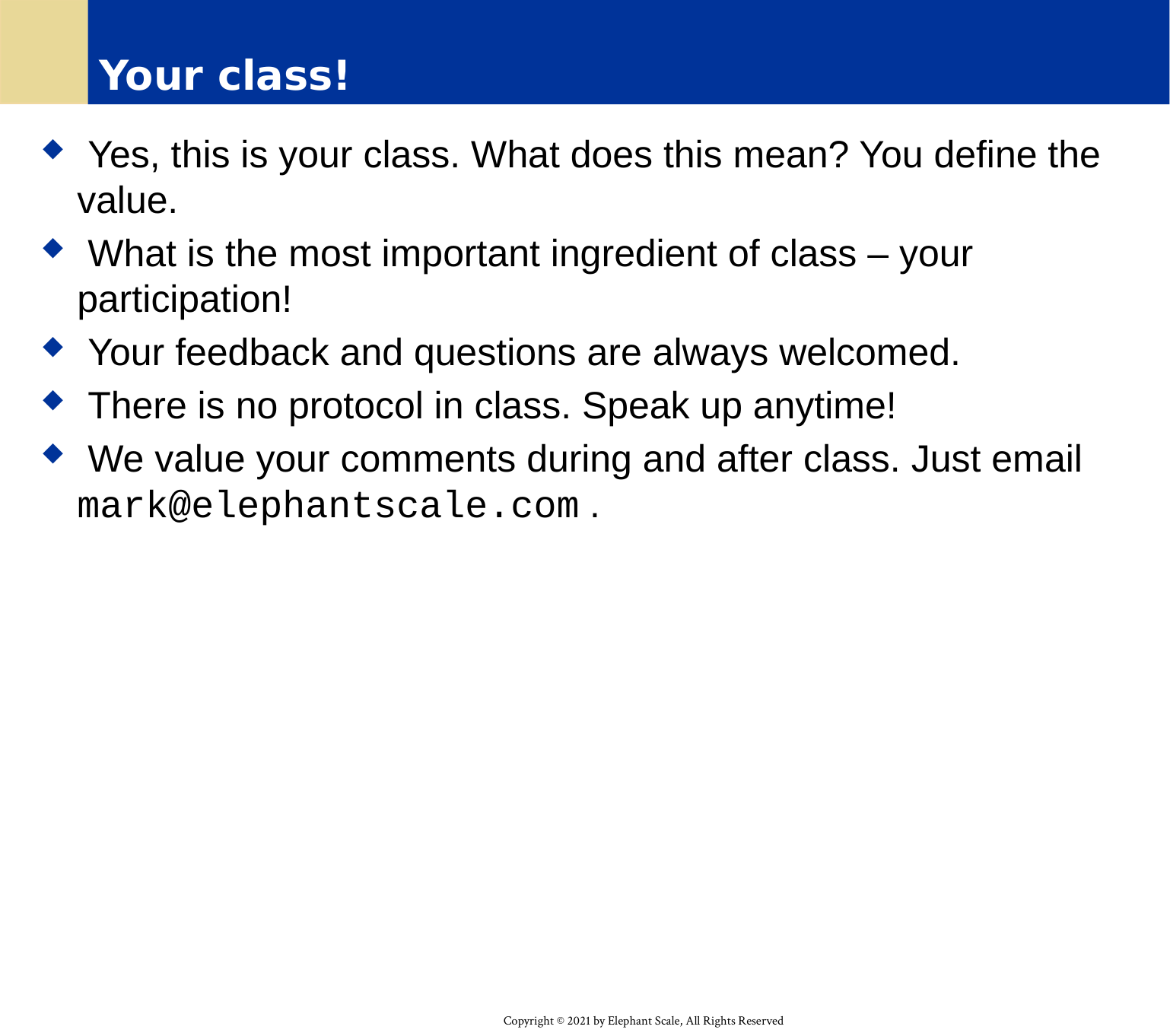

# Your class!
 Yes, this is your class. What does this mean? You define the value.
 What is the most important ingredient of class – your participation!
 Your feedback and questions are always welcomed.
 There is no protocol in class. Speak up anytime!
 We value your comments during and after class. Just email mark@elephantscale.com .
Copyright © 2021 by Elephant Scale, All Rights Reserved